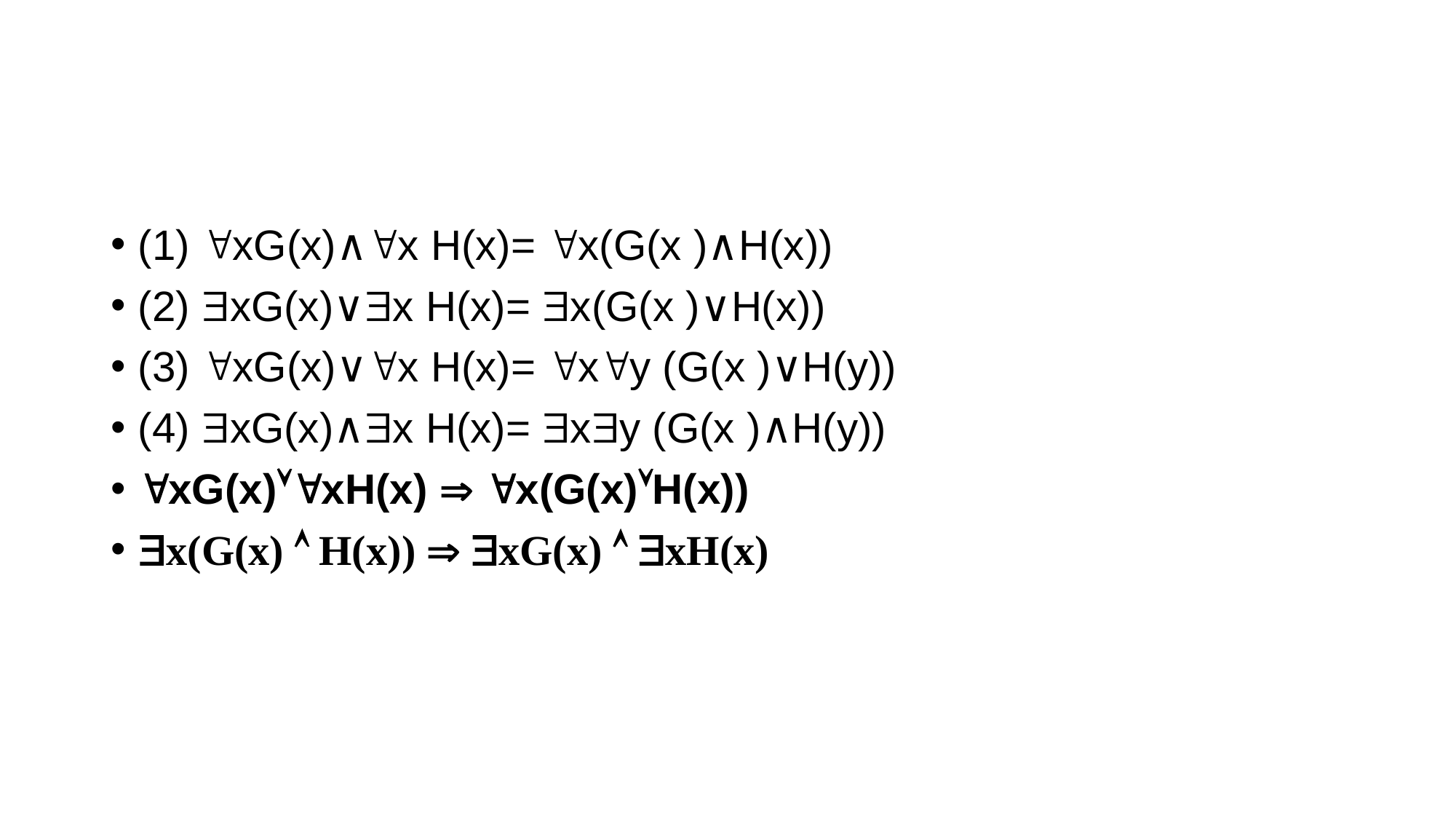

#
(1) ∀xG(x)∧∀x H(x)= ∀x(G(x )∧H(x))
(2) ∃xG(x)∨∃x H(x)= ∃x(G(x )∨H(x))
(3) ∀xG(x)∨∀x H(x)= ∀x∀y (G(x )∨H(y))
(4) ∃xG(x)∧∃x H(x)= ∃x∃y (G(x )∧H(y))
∀xG(x)∨∀xH(x) ⇒ ∀x(G(x)∨H(x))
∃x(G(x) ∧ H(x)) ⇒ ∃xG(x) ∧ ∃xH(x)